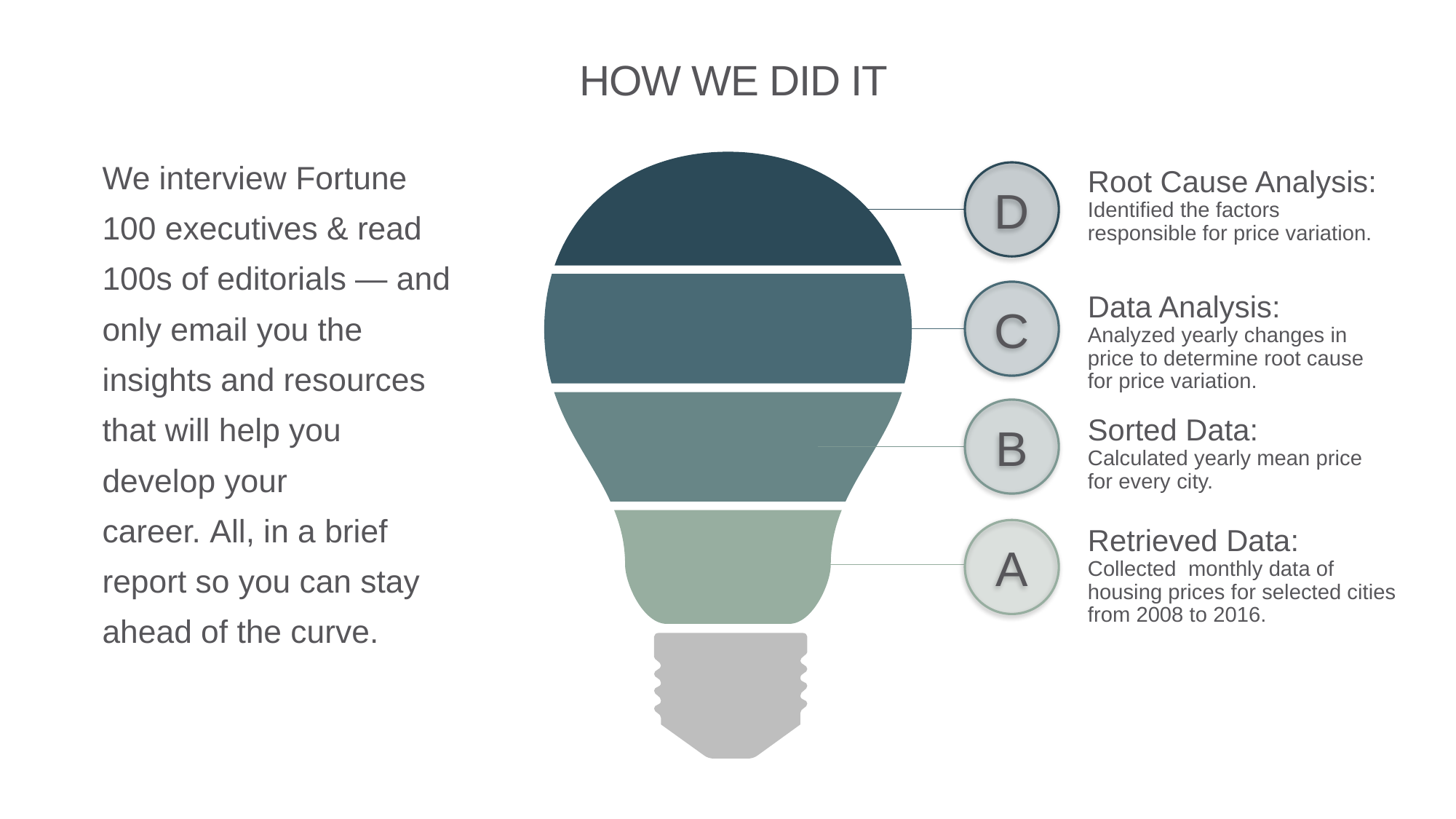

# HOW WE DID IT
We interview Fortune 100 executives & read 100s of editorials ― and only email you the insights and resources that will help you develop your career. All, in a brief report so you can stay ahead of the curve.

Root Cause Analysis:
Identified the factors responsible for price variation.

D

C
Data Analysis:
Analyzed yearly changes in price to determine root cause for price variation.

B
Sorted Data:
Calculated yearly mean price for every city.

A
Retrieved Data:
Collected  monthly data of
housing prices for selected cities from 2008 to 2016.